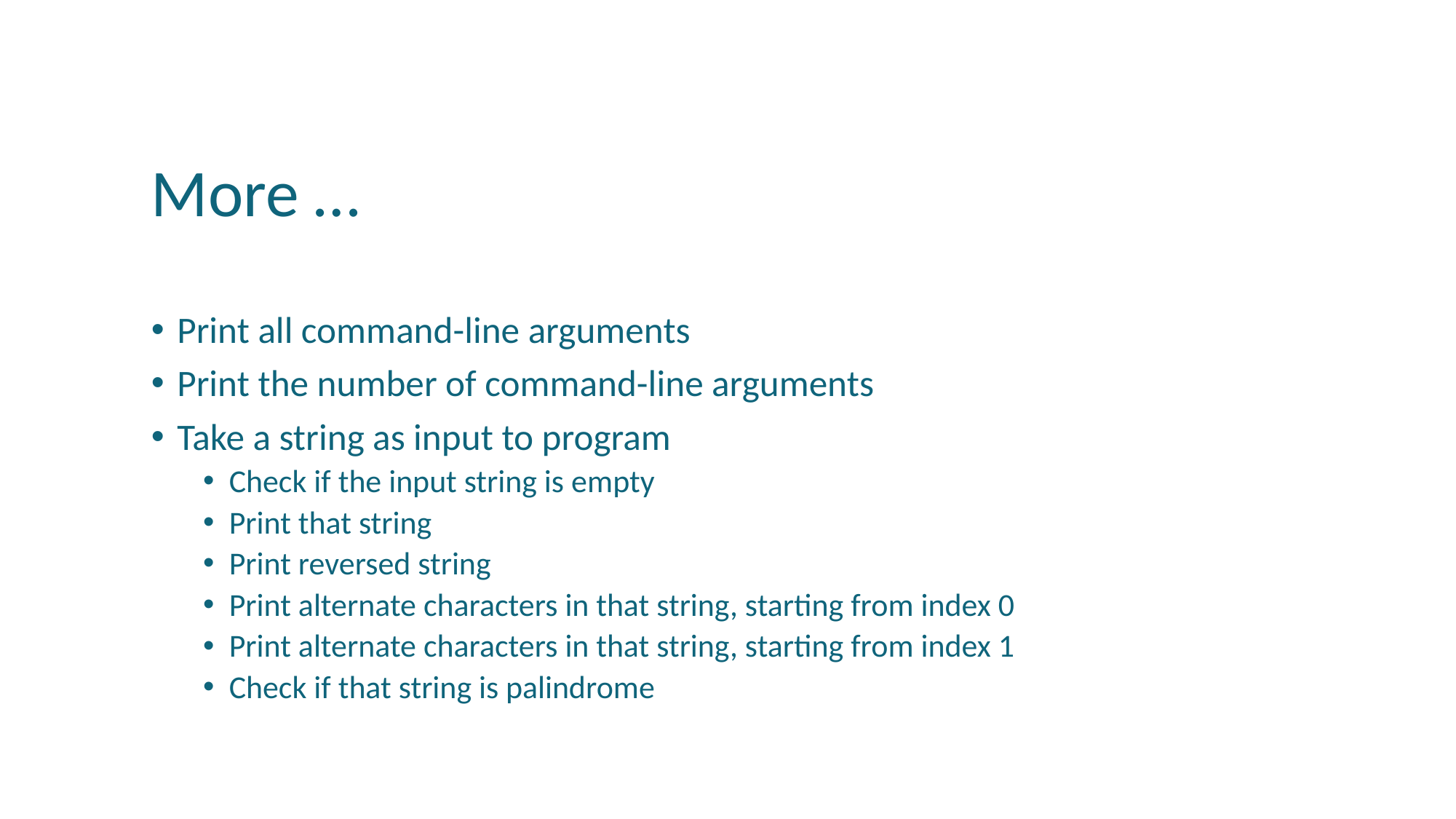

# More …
Print all command-line arguments
Print the number of command-line arguments
Take a string as input to program
Check if the input string is empty
Print that string
Print reversed string
Print alternate characters in that string, starting from index 0
Print alternate characters in that string, starting from index 1
Check if that string is palindrome